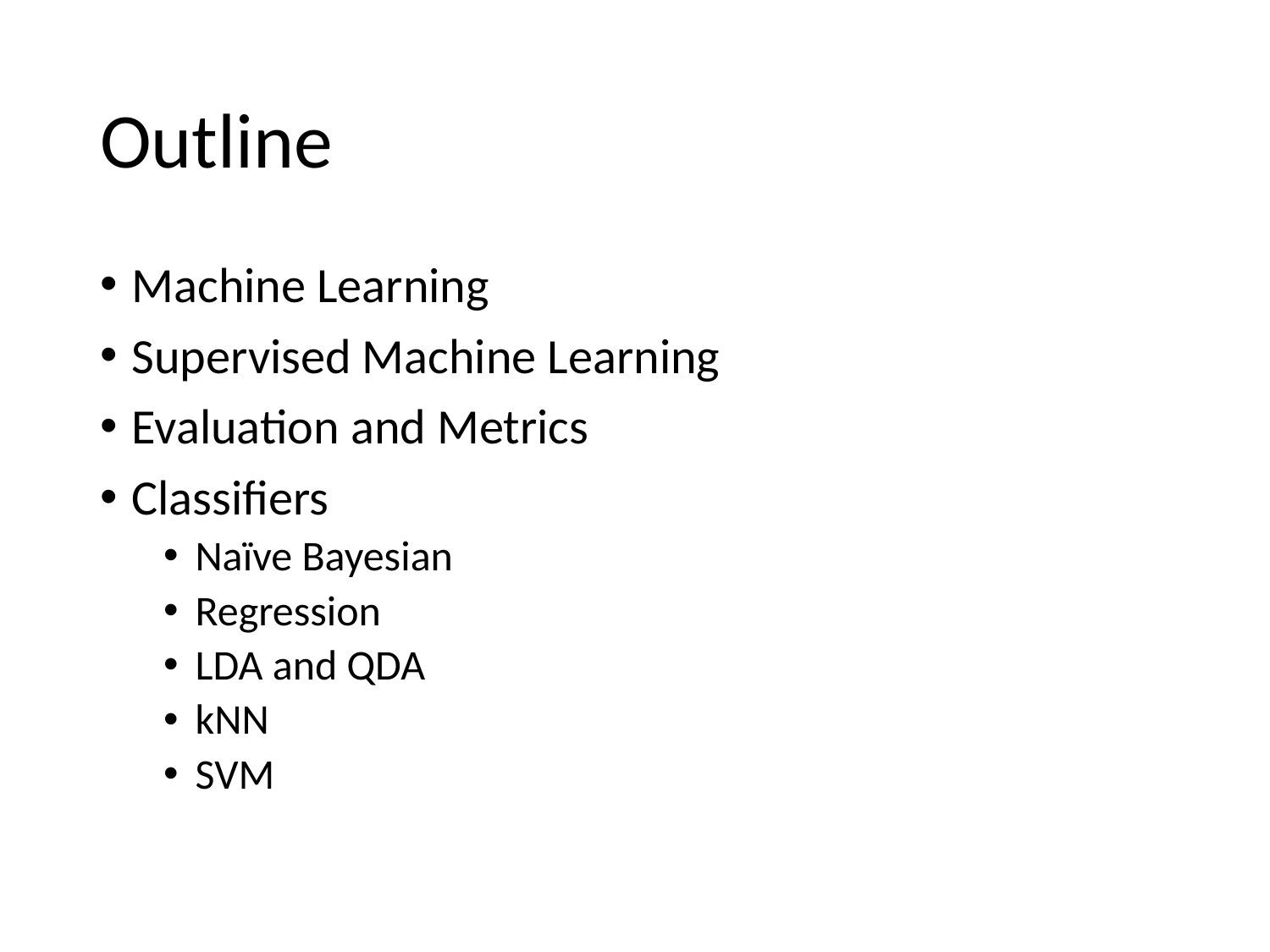

# Outline
Machine Learning
Supervised Machine Learning
Evaluation and Metrics
Classifiers
Naïve Bayesian
Regression
LDA and QDA
kNN
SVM